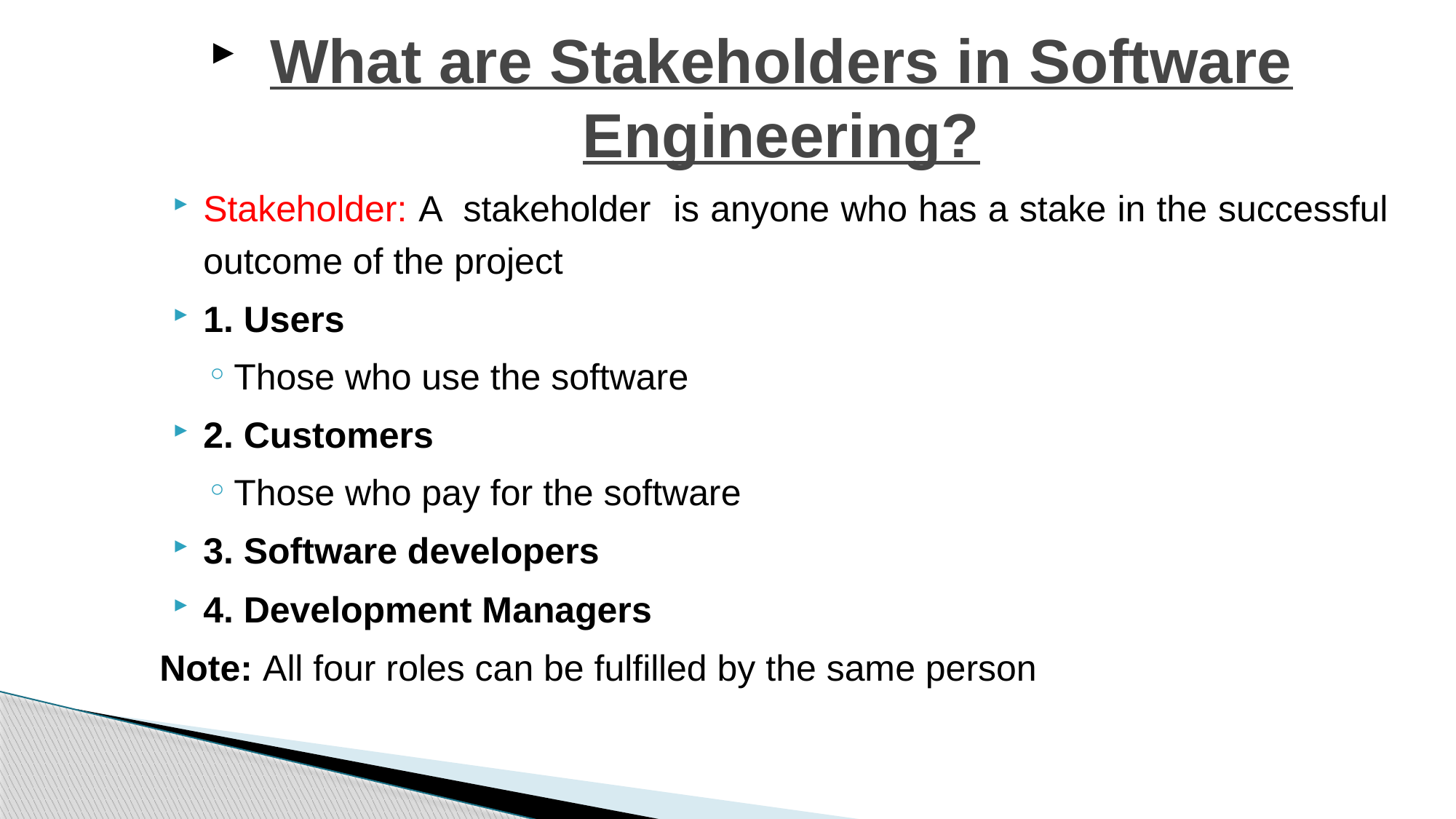

# What are Stakeholders in Software Engineering?
Stakeholder: A  stakeholder  is anyone who has a stake in the successful outcome of the project
1. Users
Those who use the software
2. Customers
Those who pay for the software
3. Software developers
4. Development Managers
Note: All four roles can be fulfilled by the same person